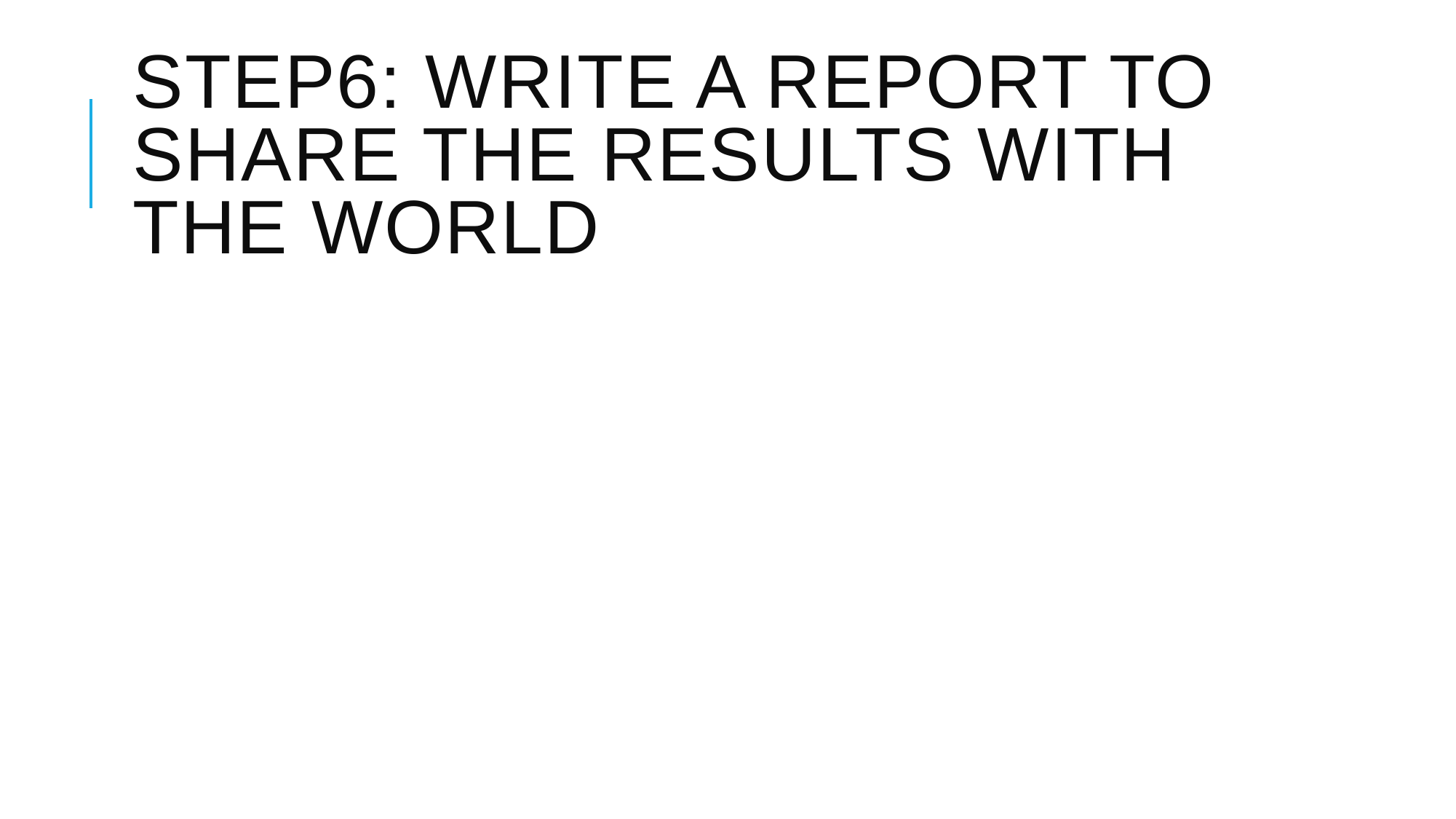

# Step6: Write a report to share the results with the world